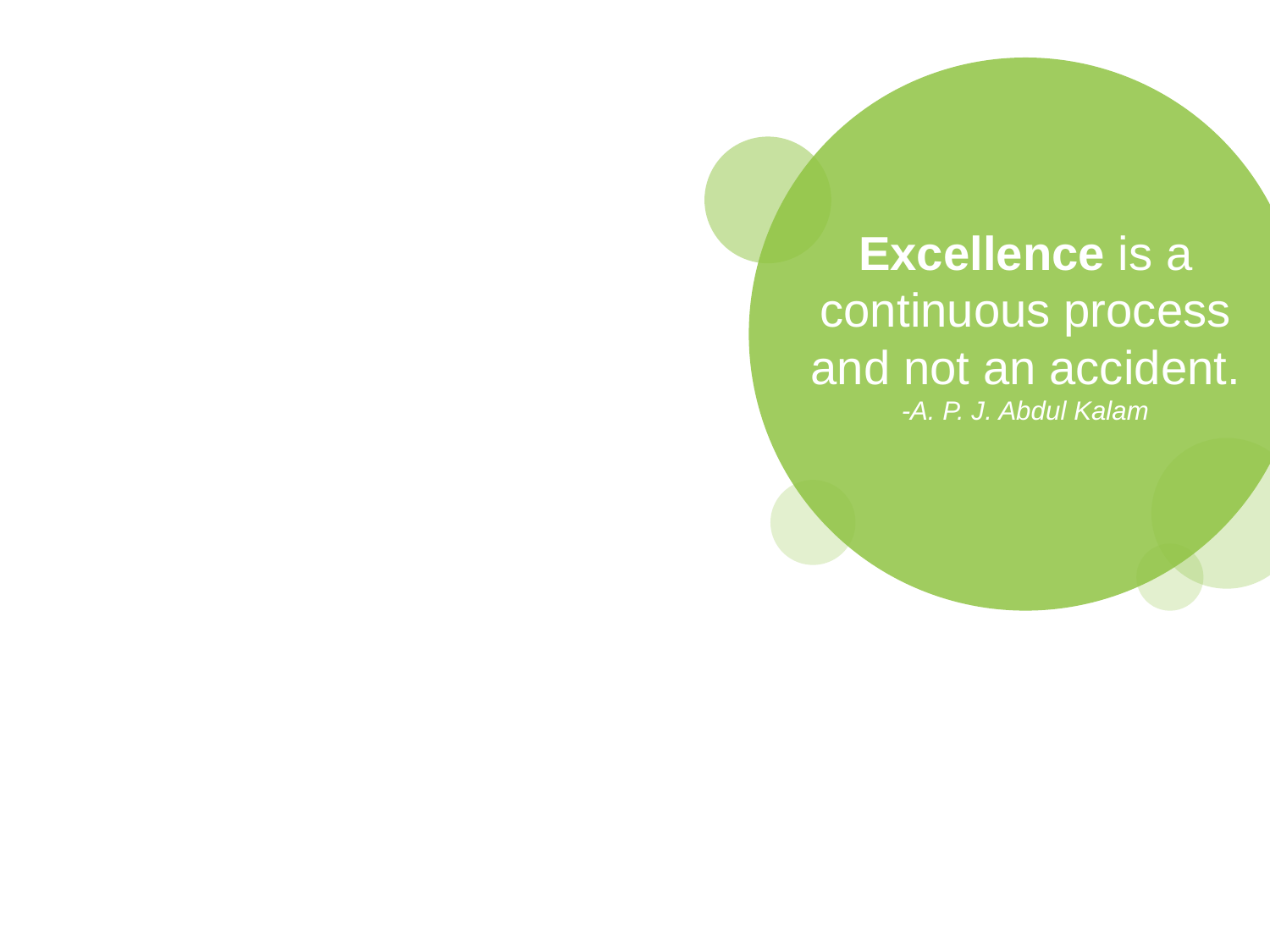

Excellence is a continuous process and not an accident.
-A. P. J. Abdul Kalam